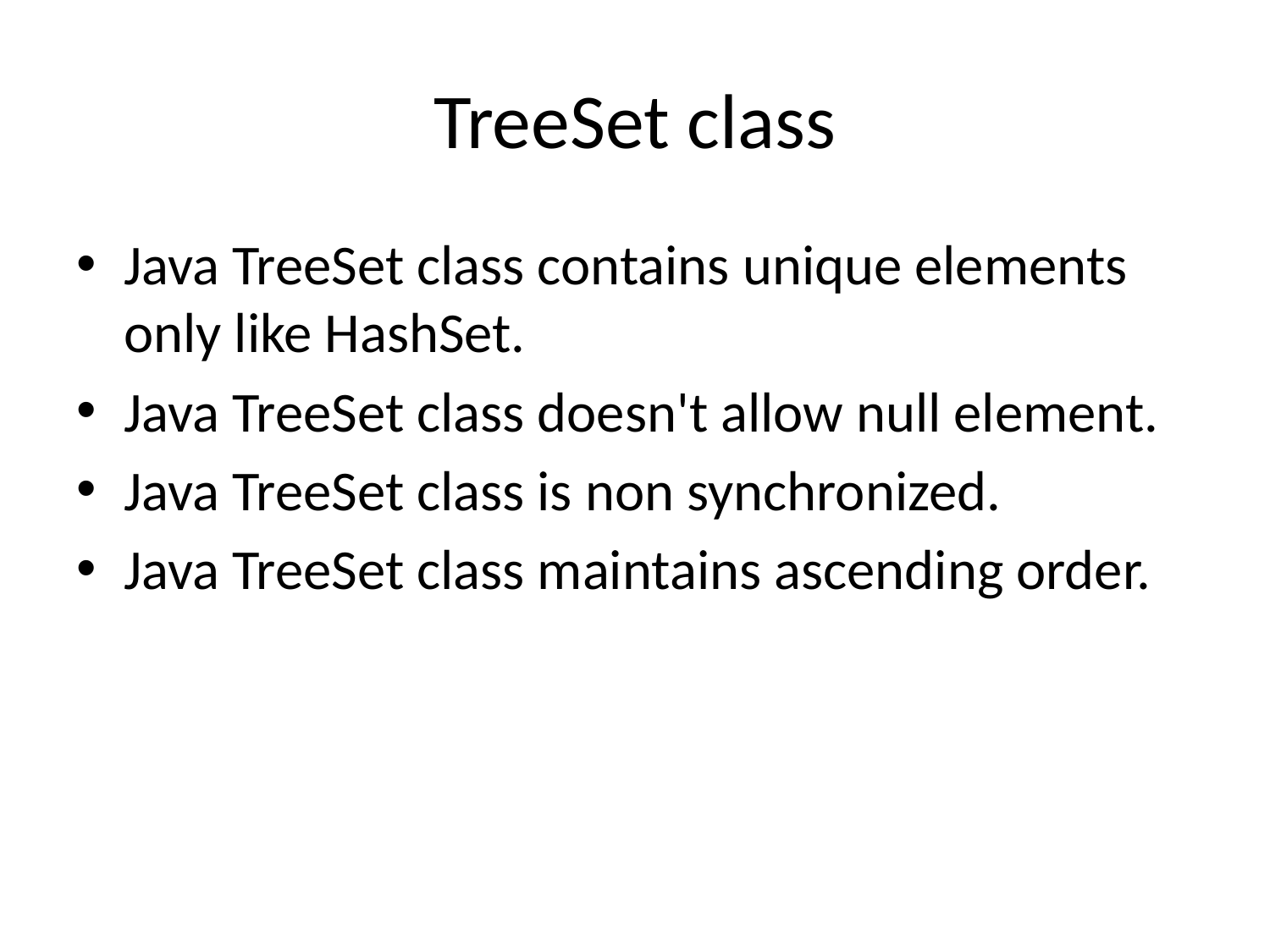

# TreeSet class
Java TreeSet class contains unique elements only like HashSet.
Java TreeSet class doesn't allow null element.
Java TreeSet class is non synchronized.
Java TreeSet class maintains ascending order.